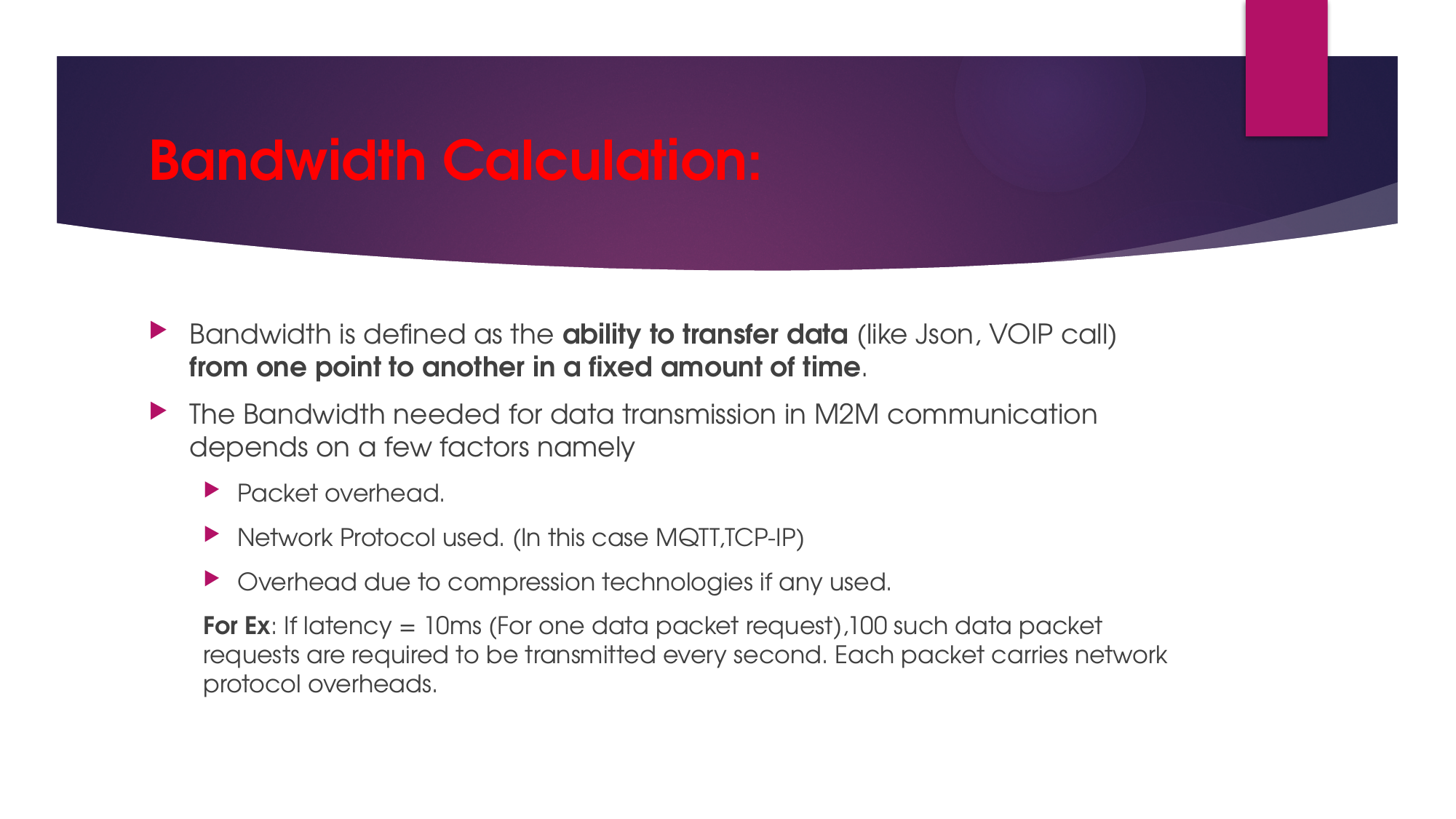

# Bandwidth Calculation:
Bandwidth is defined as the ability to transfer data (like Json, VOIP call) from one point to another in a fixed amount of time.
The Bandwidth needed for data transmission in M2M communication depends on a few factors namely
Packet overhead.
Network Protocol used. (In this case MQTT,TCP-IP)
Overhead due to compression technologies if any used.
For Ex: If latency = 10ms (For one data packet request),100 such data packet requests are required to be transmitted every second. Each packet carries network protocol overheads.